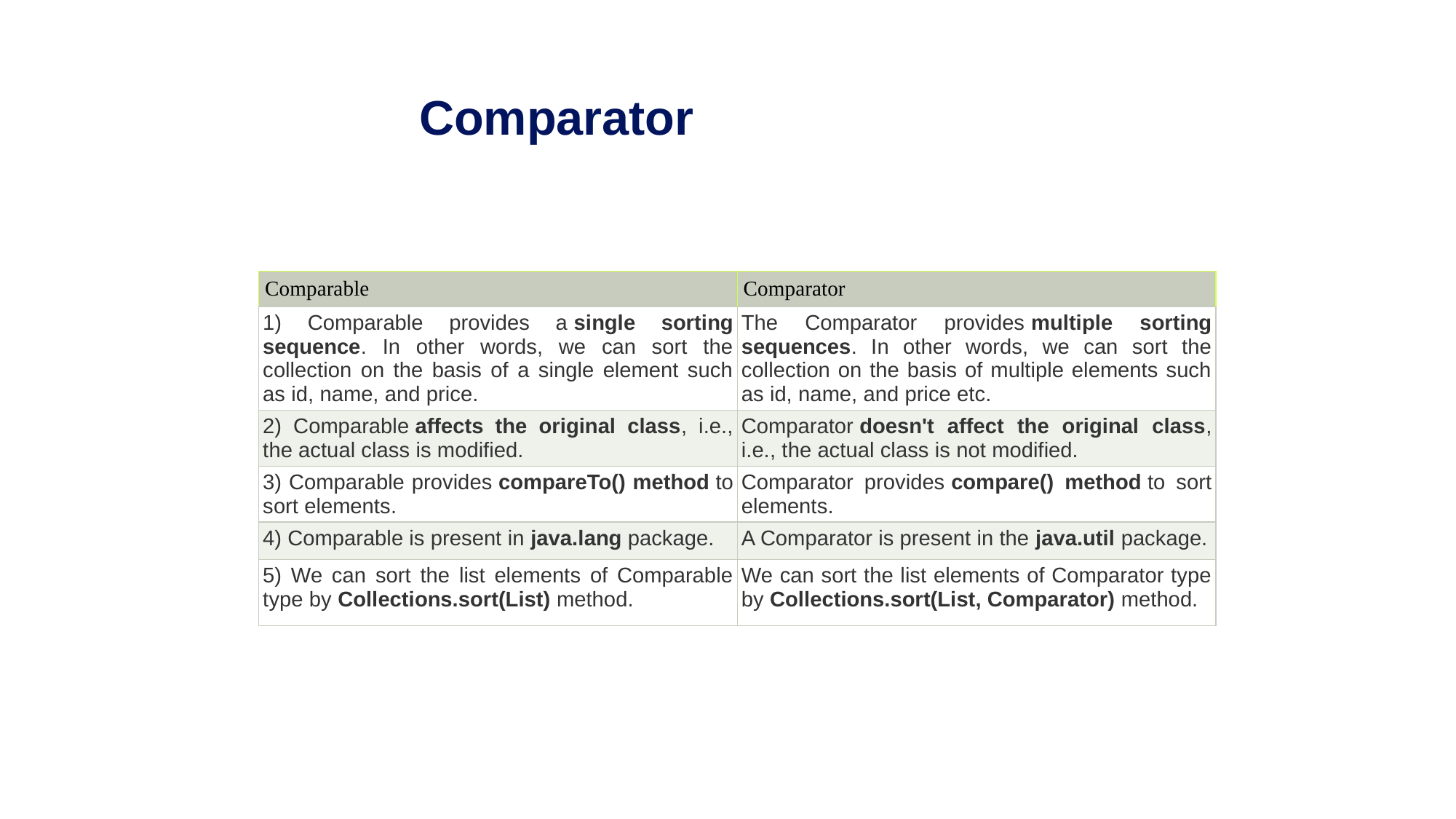

Comparator
| Comparable | Comparator |
| --- | --- |
| 1) Comparable provides a single sorting sequence. In other words, we can sort the collection on the basis of a single element such as id, name, and price. | The Comparator provides multiple sorting sequences. In other words, we can sort the collection on the basis of multiple elements such as id, name, and price etc. |
| 2) Comparable affects the original class, i.e., the actual class is modified. | Comparator doesn't affect the original class, i.e., the actual class is not modified. |
| 3) Comparable provides compareTo() method to sort elements. | Comparator provides compare() method to sort elements. |
| 4) Comparable is present in java.lang package. | A Comparator is present in the java.util package. |
| 5) We can sort the list elements of Comparable type by Collections.sort(List) method. | We can sort the list elements of Comparator type by Collections.sort(List, Comparator) method. |